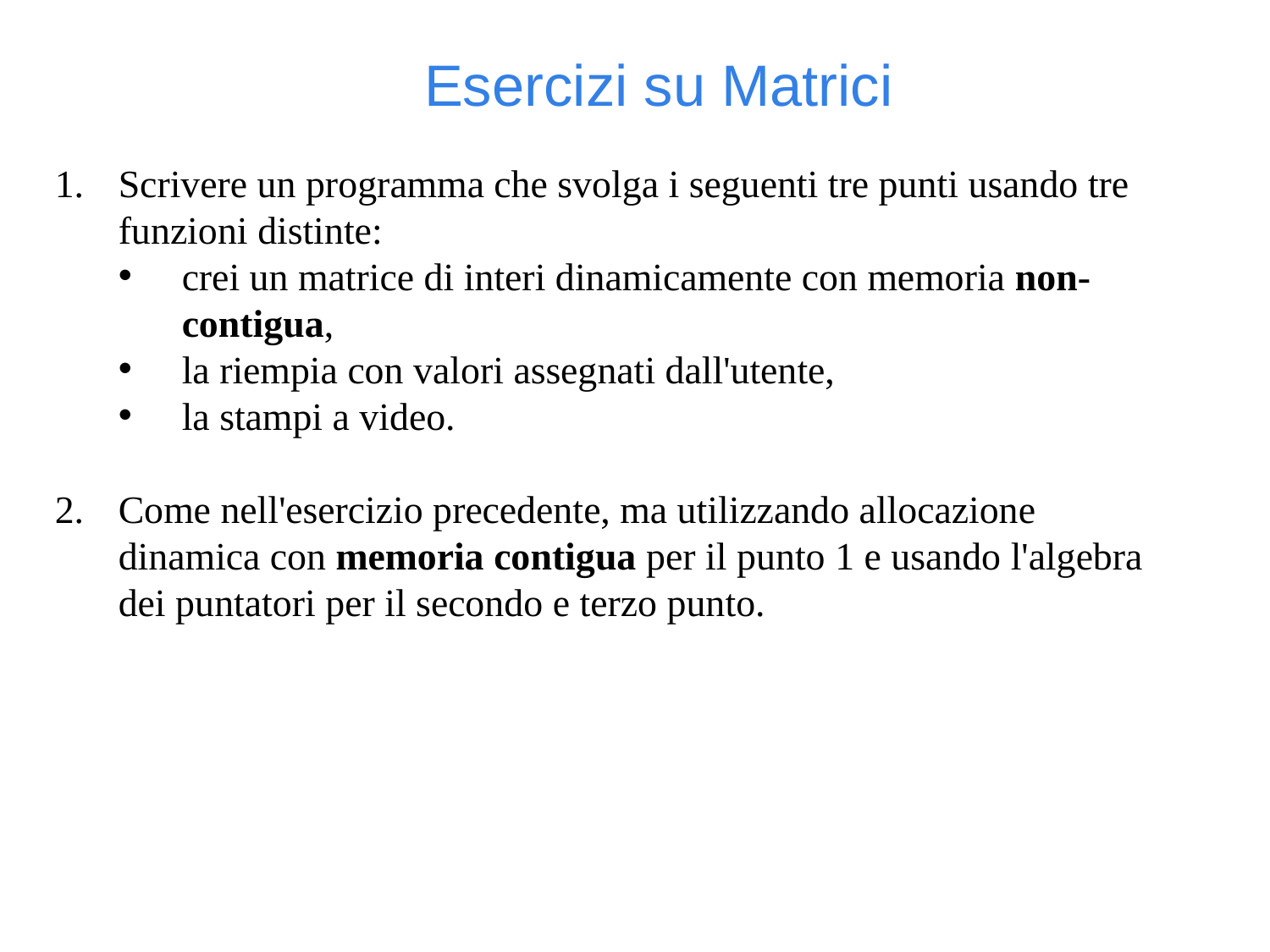

Esercizi su Matrici
Scrivere un programma che svolga i seguenti tre punti usando tre funzioni distinte:
crei un matrice di interi dinamicamente con memoria non-contigua,
la riempia con valori assegnati dall'utente,
la stampi a video.

Come nell'esercizio precedente, ma utilizzando allocazione dinamica con memoria contigua per il punto 1 e usando l'algebra dei puntatori per il secondo e terzo punto.